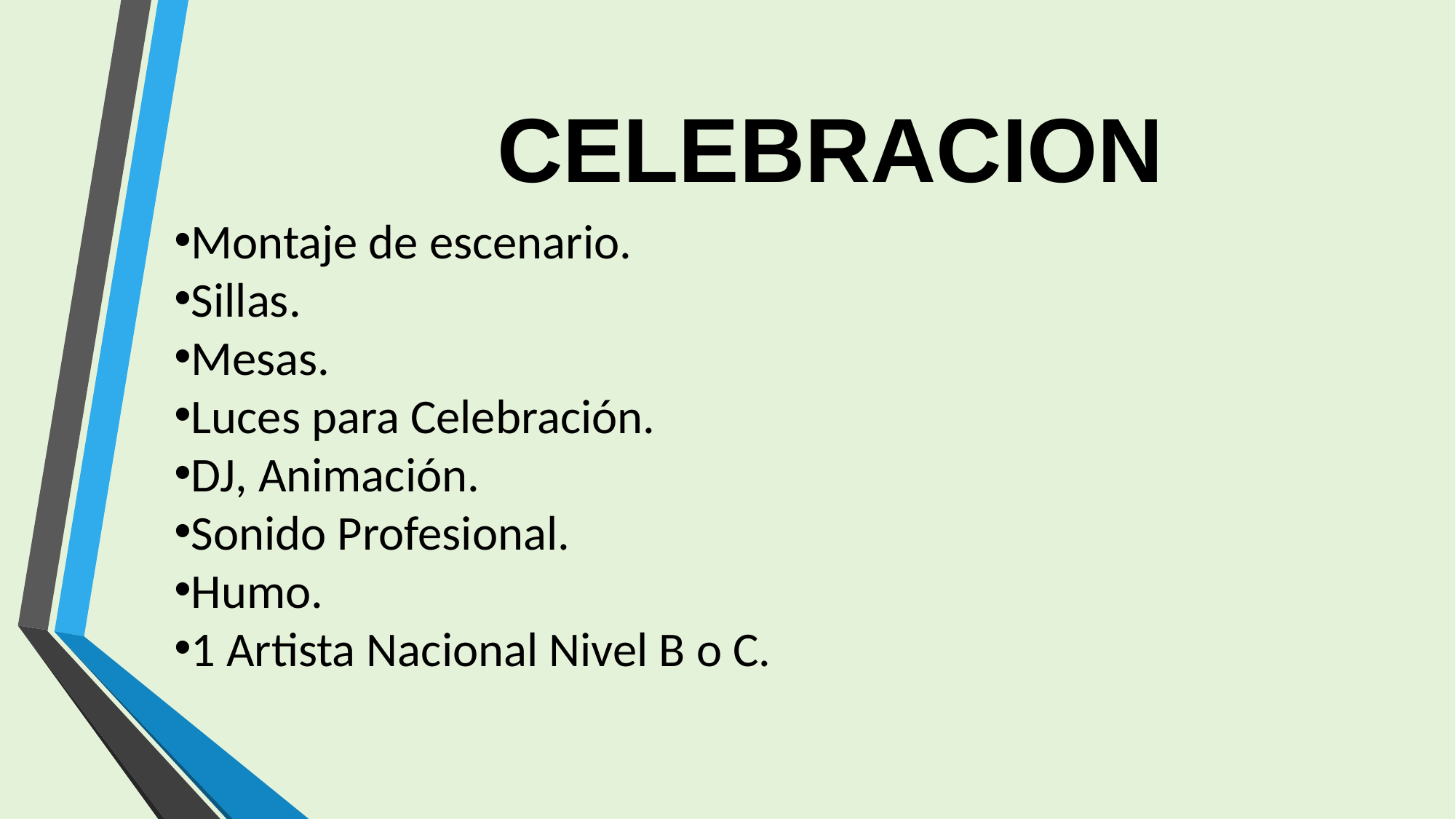

CELEBRACION
Montaje de escenario.
Sillas.
Mesas.
Luces para Celebración.
DJ, Animación.
Sonido Profesional.
Humo.
1 Artista Nacional Nivel B o C.